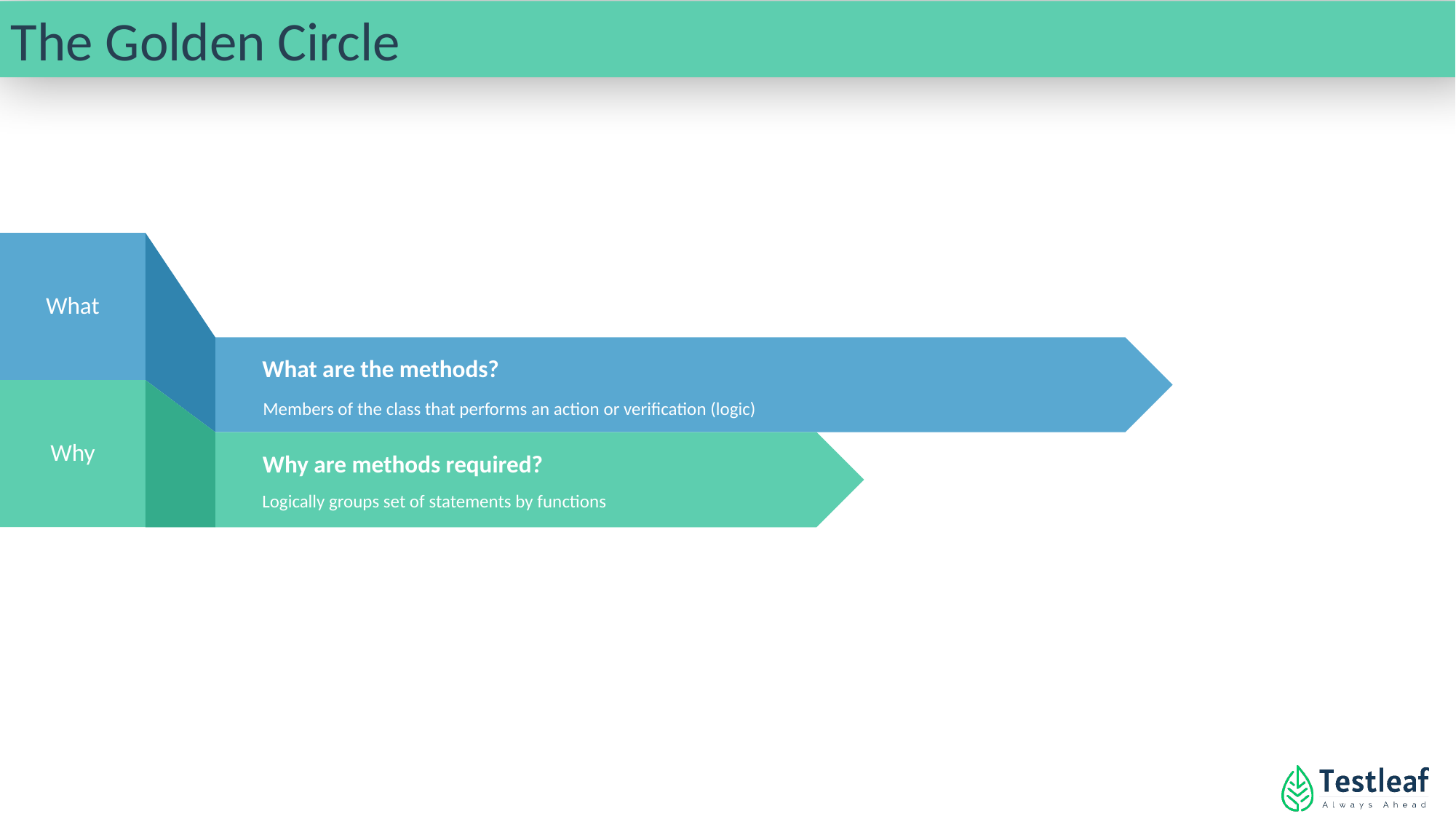

The Golden Circle

What

What are the methods?
Members of the class that performs an action or verification (logic)

Why

Why are methods required?
Logically groups set of statements by functions
How
Using Selection, Iteration and Jump Statements